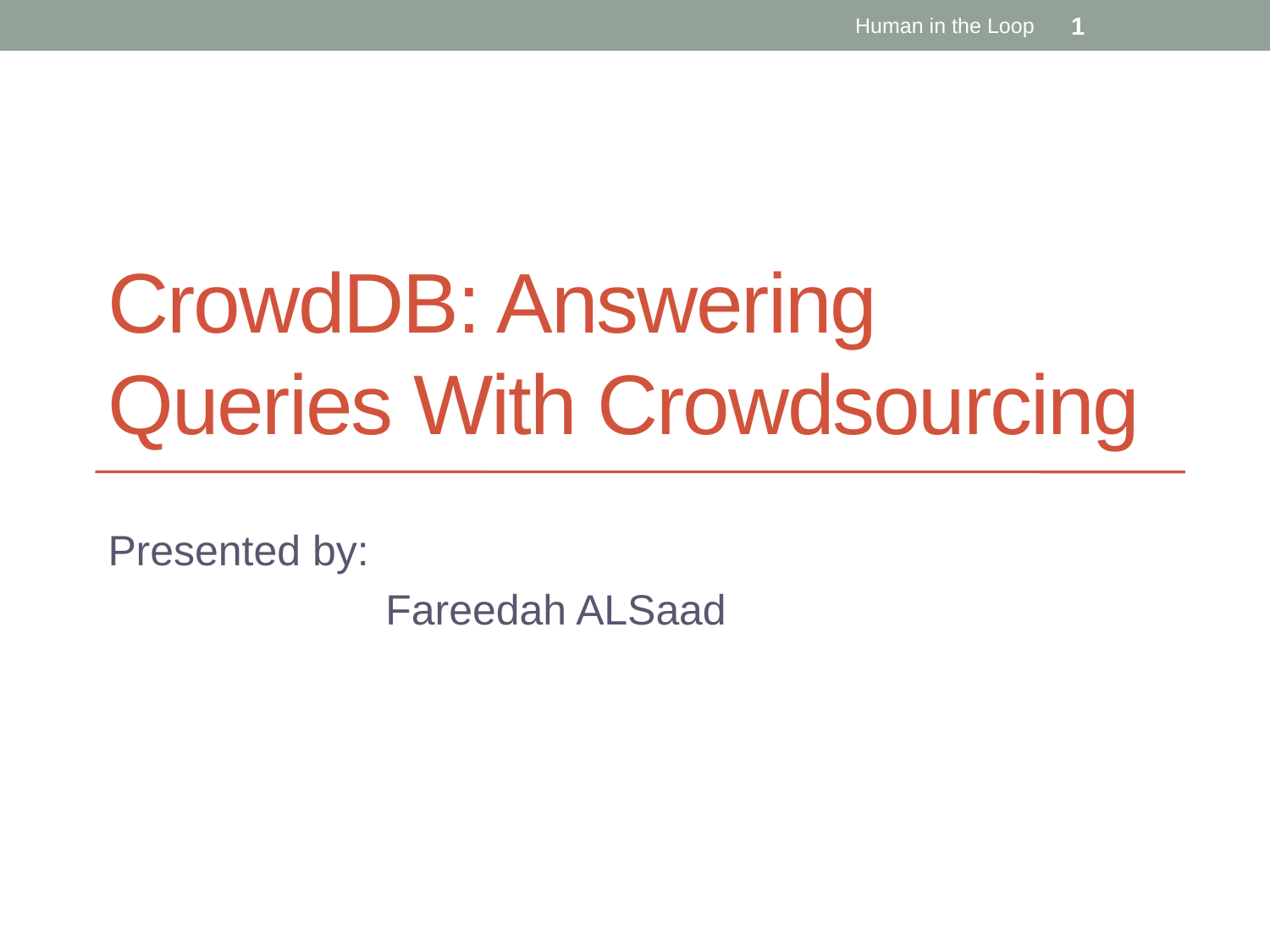

Human in the Loop
1
# CrowdDB: Answering Queries With Crowdsourcing
Presented by:
		  Fareedah ALSaad